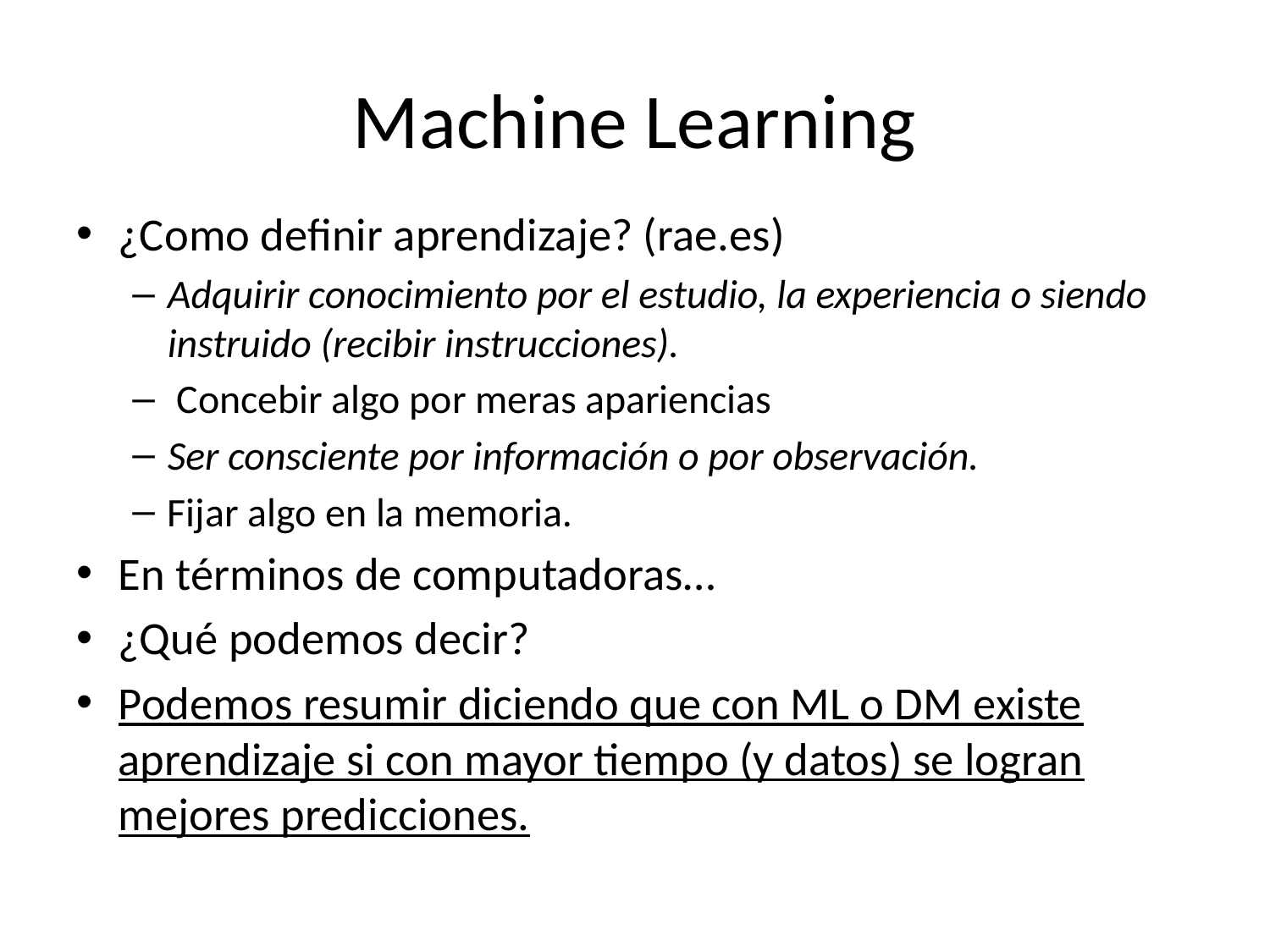

# Machine Learning
¿Como definir aprendizaje? (rae.es)
Adquirir conocimiento por el estudio, la experiencia o siendo instruido (recibir instrucciones).
 Concebir algo por meras apariencias
Ser consciente por información o por observación.
Fijar algo en la memoria.
En términos de computadoras…
¿Qué podemos decir?
Podemos resumir diciendo que con ML o DM existe aprendizaje si con mayor tiempo (y datos) se logran mejores predicciones.